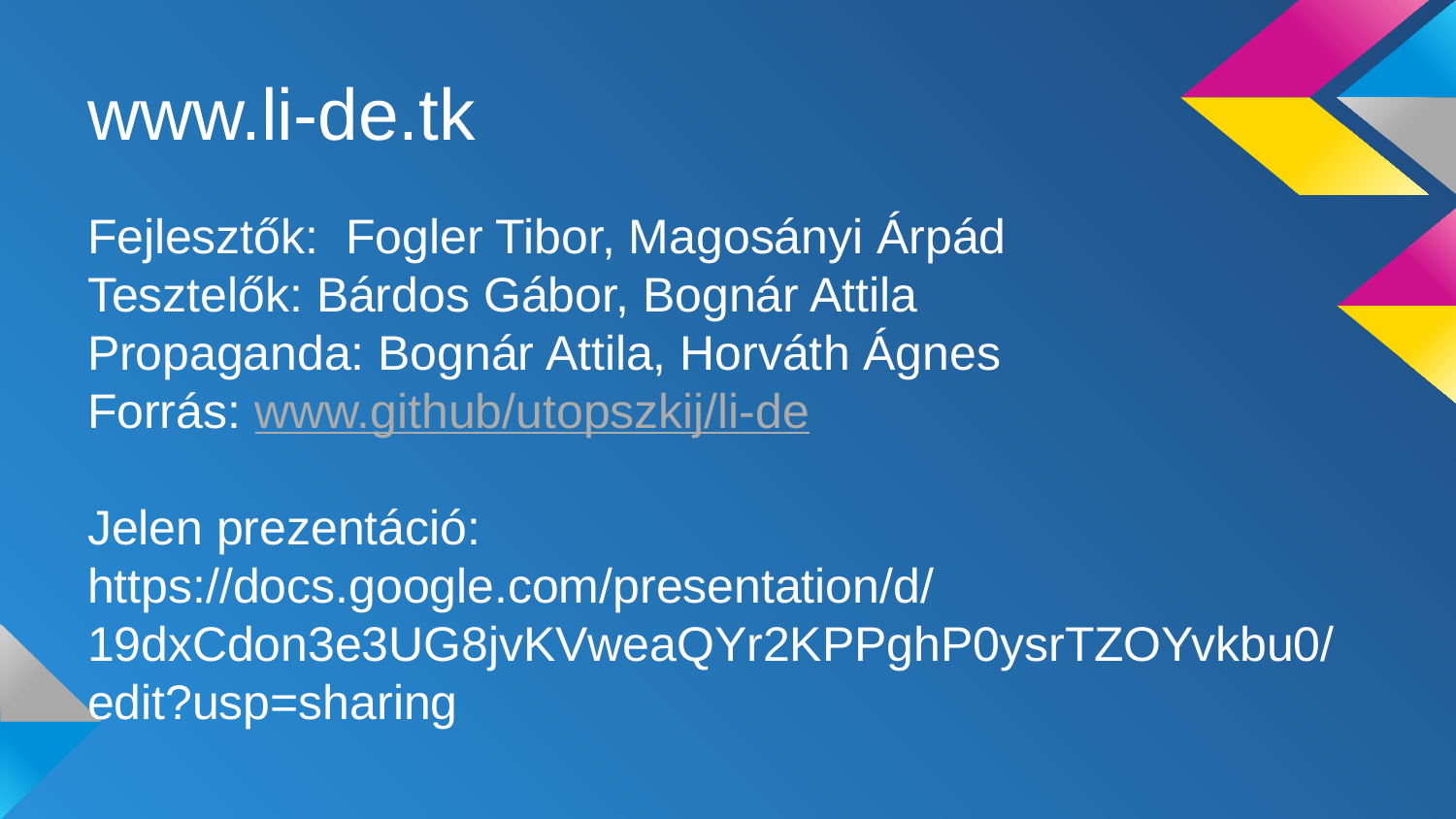

# www.li-de.tk
Fejlesztők:  Fogler Tibor, Magosányi Árpád
Tesztelők: Bárdos Gábor, Bognár Attila
Propaganda: Bognár Attila, Horváth Ágnes
Forrás: www.github/utopszkij/li-de

Jelen prezentáció:
https://docs.google.com/presentation/d/19dxCdon3e3UG8jvKVweaQYr2KPPghP0ysrTZOYvkbu0/edit?usp=sharing